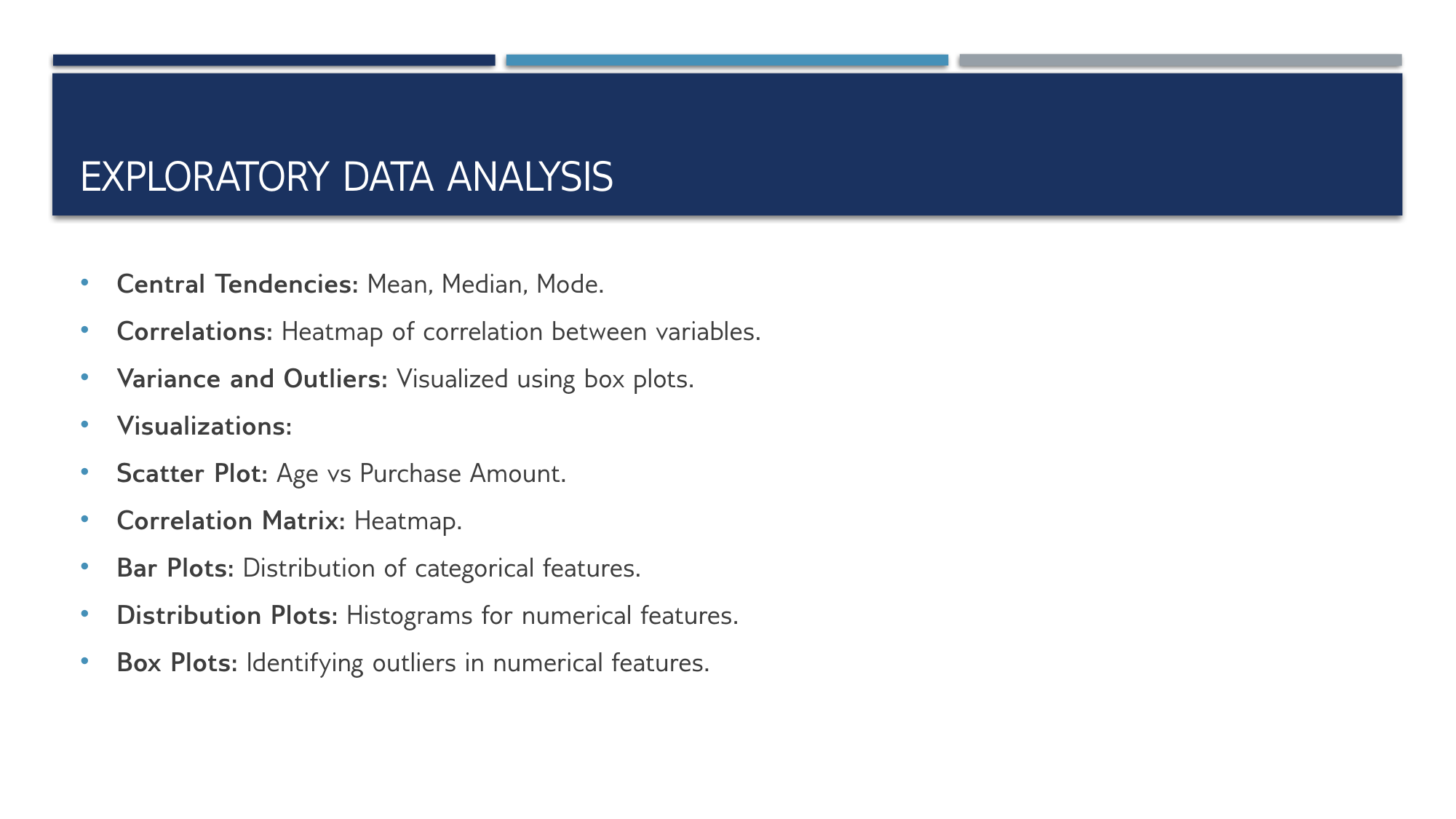

# Exploratory Data Analysis
Central Tendencies: Mean, Median, Mode.
Correlations: Heatmap of correlation between variables.
Variance and Outliers: Visualized using box plots.
Visualizations:
Scatter Plot: Age vs Purchase Amount.
Correlation Matrix: Heatmap.
Bar Plots: Distribution of categorical features.
Distribution Plots: Histograms for numerical features.
Box Plots: Identifying outliers in numerical features.